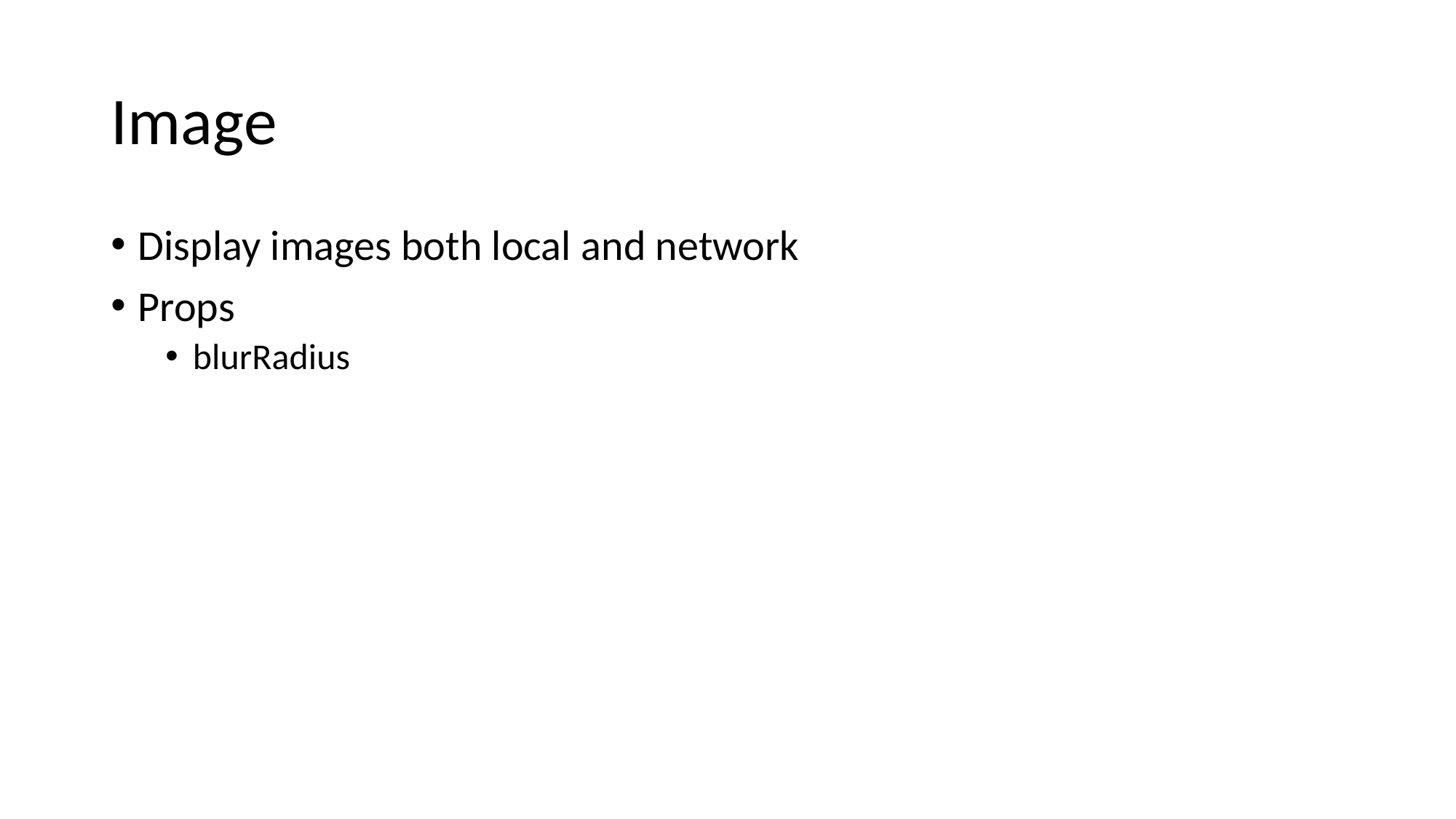

# Image
Display images both local and network
Props
blurRadius